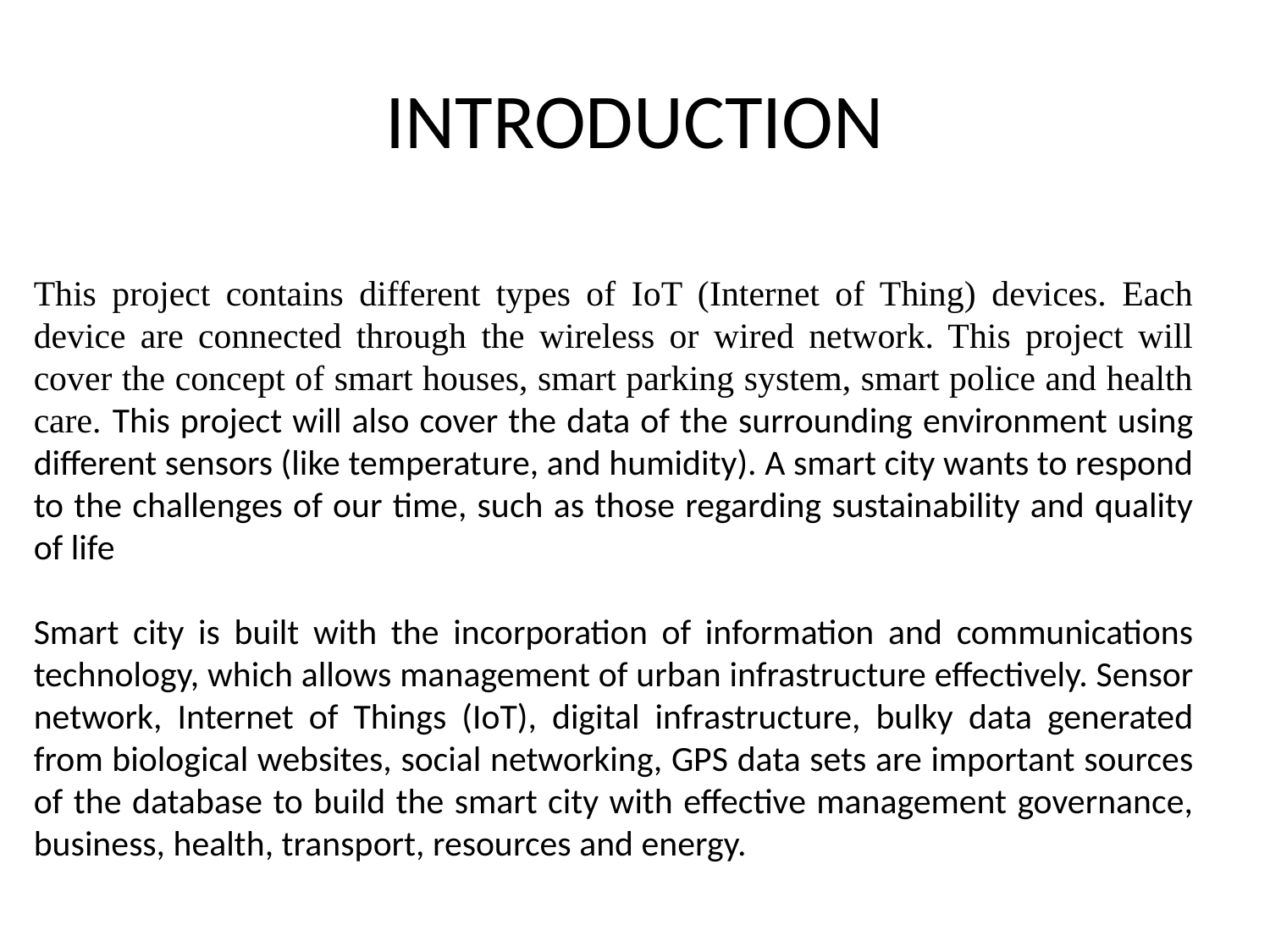

# INTRODUCTION
This project contains different types of IoT (Internet of Thing) devices. Each device are connected through the wireless or wired network. This project will cover the concept of smart houses, smart parking system, smart police and health care. This project will also cover the data of the surrounding environment using different sensors (like temperature, and humidity). A smart city wants to respond to the challenges of our time, such as those regarding sustainability and quality of life

Smart city is built with the incorporation of information and communications technology, which allows management of urban infrastructure effectively. Sensor network, Internet of Things (IoT), digital infrastructure, bulky data generated from biological websites, social networking, GPS data sets are important sources of the database to build the smart city with effective management governance, business, health, transport, resources and energy.